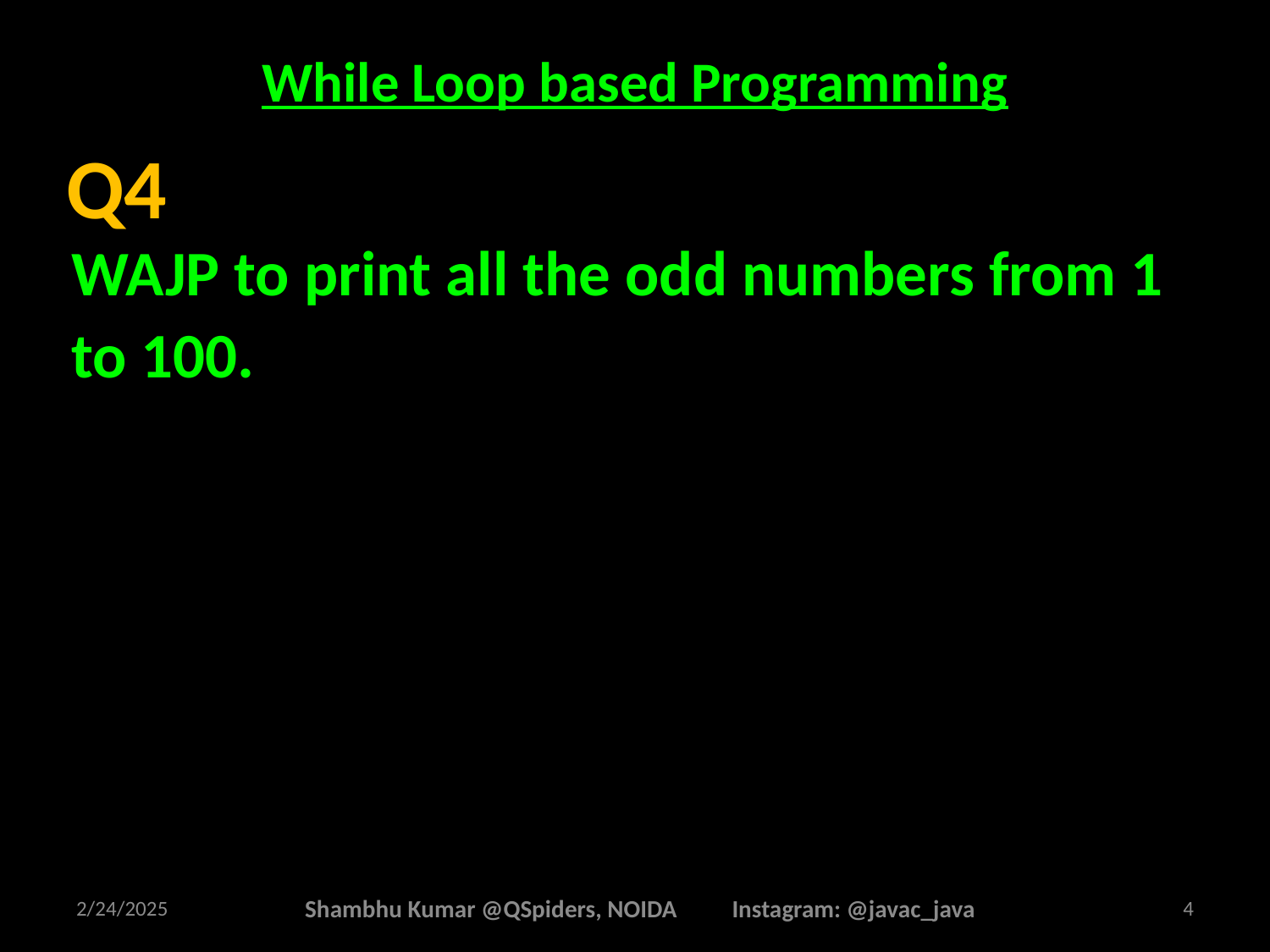

# While Loop based Programming

WAJP to print all the odd numbers from 1 to 100.
Q4
2/24/2025
Shambhu Kumar @QSpiders, NOIDA          Instagram: @javac_java
4